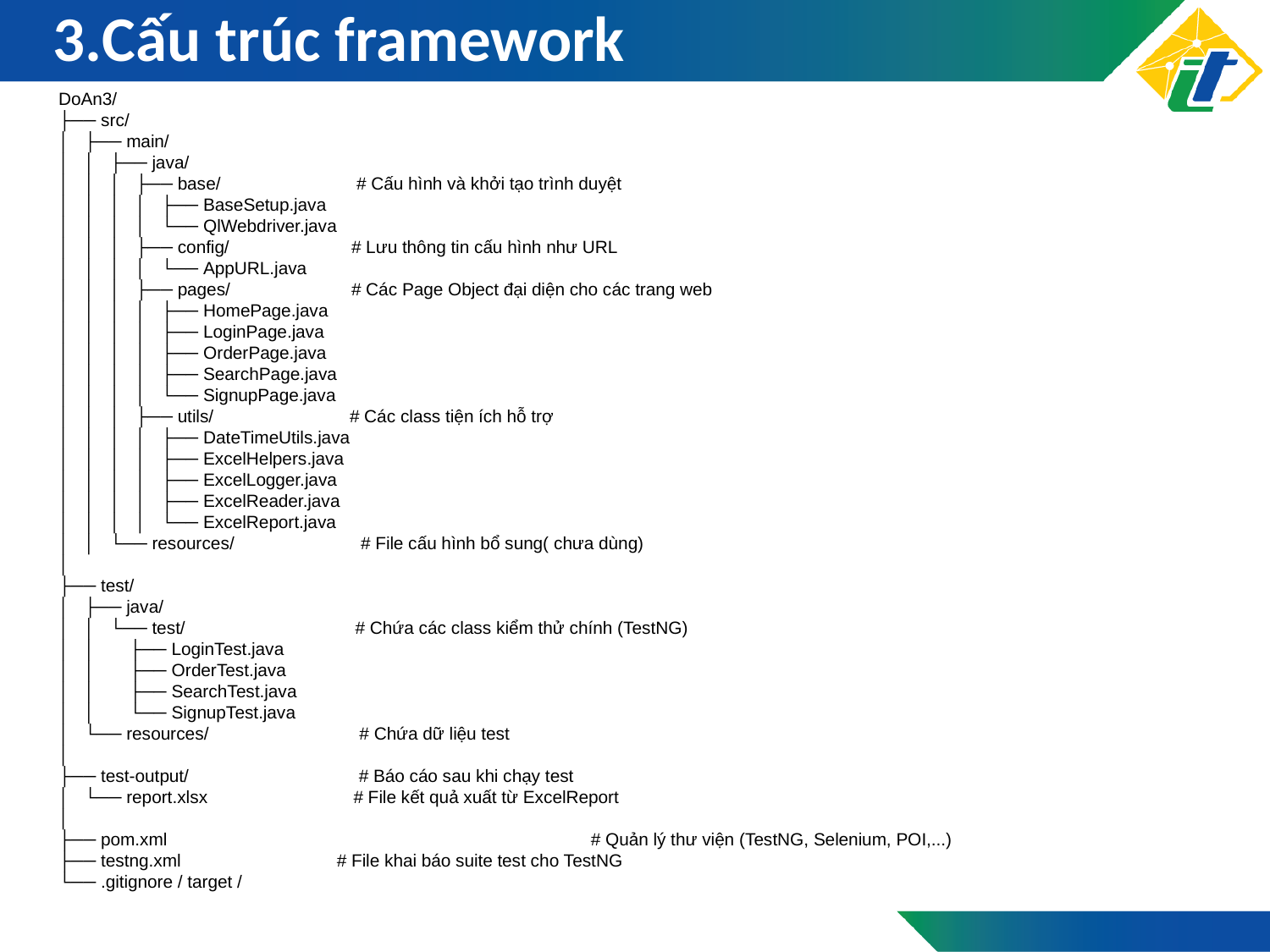

# 3.Cấu trúc framework
DoAn3/
├── src/
│   ├── main/
│   │   ├── java/
│   │   │   ├── base/                            # Cấu hình và khởi tạo trình duyệt
│   │   │   │   ├── BaseSetup.java
│   │   │   │   └── QlWebdriver.java
│   │   │   ├── config/          	        # Lưu thông tin cấu hình như URL
│   │   │   │   └── AppURL.java
│   │   │   ├── pages/           	        # Các Page Object đại diện cho các trang web
│   │   │   │   ├── HomePage.java
│   │   │   │   ├── LoginPage.java
│   │   │   │   ├── OrderPage.java
│   │   │   │   ├── SearchPage.java
│   │   │   │   └── SignupPage.java
│   │   │   ├── utils/                            # Các class tiện ích hỗ trợ
│   │   │   │   ├── DateTimeUtils.java
│   │   │   │   ├── ExcelHelpers.java
│   │   │   │   ├── ExcelLogger.java
│   │   │   │   ├── ExcelReader.java
│   │   │   │   └── ExcelReport.java
│   │   └── resources/                          # File cấu hình bổ sung( chưa dùng)
│
├── test/
│   ├── java/
│   │   └── test/                                   # Chứa các class kiểm thử chính (TestNG)
│   │       ├── LoginTest.java
│   │       ├── OrderTest.java
│   │       ├── SearchTest.java
│   │       └── SignupTest.java
│   └── resources/                               # Chứa dữ liệu test
│
├── test-output/                                   # Báo cáo sau khi chạy test
│   └── report.xlsx                              # File kết quả xuất từ ExcelReport
│
├── pom.xml       			     # Quản lý thư viện (TestNG, Selenium, POI,...)
├── testng.xml                   	     # File khai báo suite test cho TestNG
└── .gitignore / target /